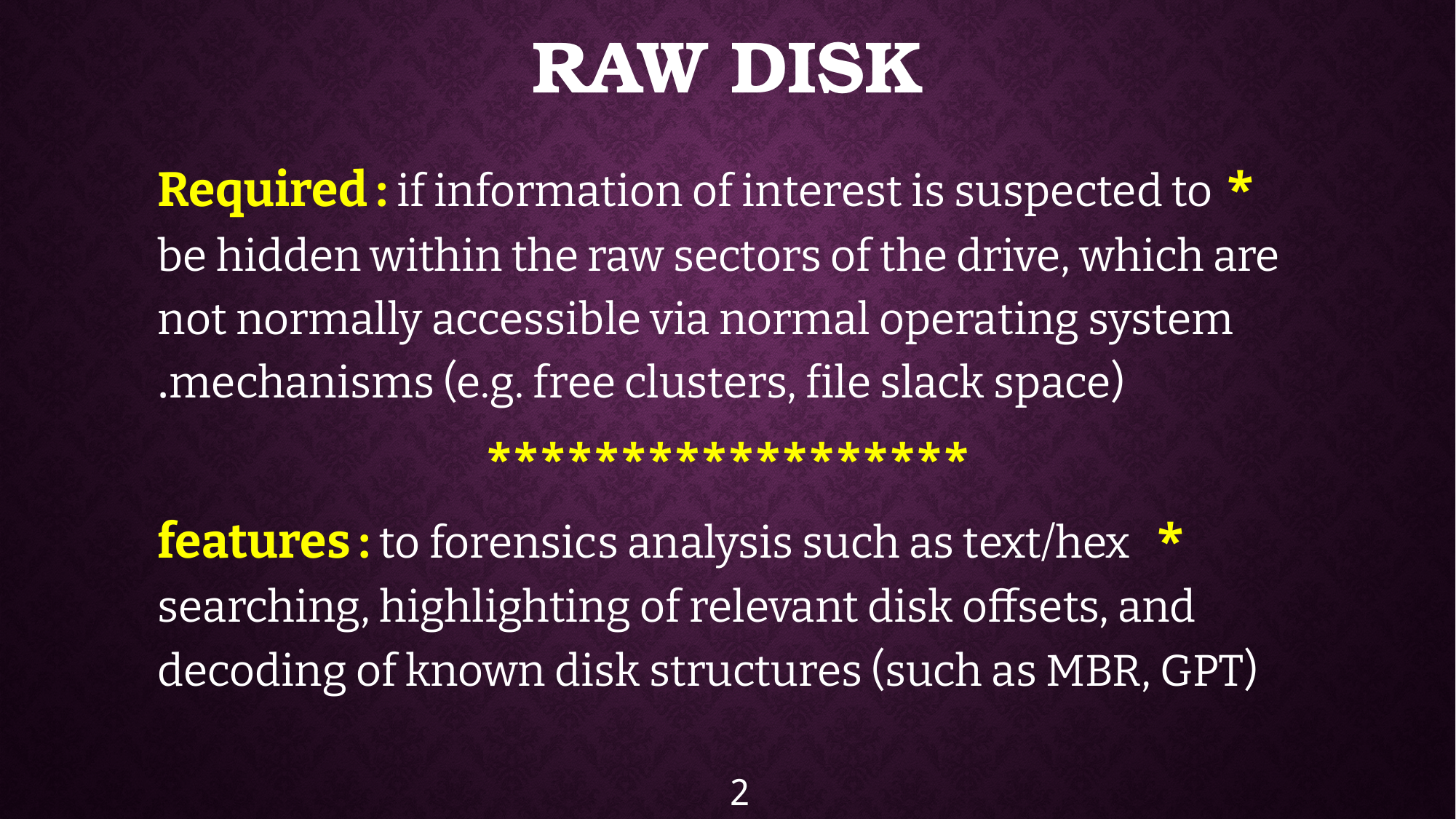

RAW DISK
* Required : if information of interest is suspected to be hidden within the raw sectors of the drive, which are not normally accessible via normal operating system mechanisms (e.g. free clusters, file slack space).
******************
*  features : to forensics analysis such as text/hex searching, highlighting of relevant disk offsets, and decoding of known disk structures (such as MBR, GPT)
2